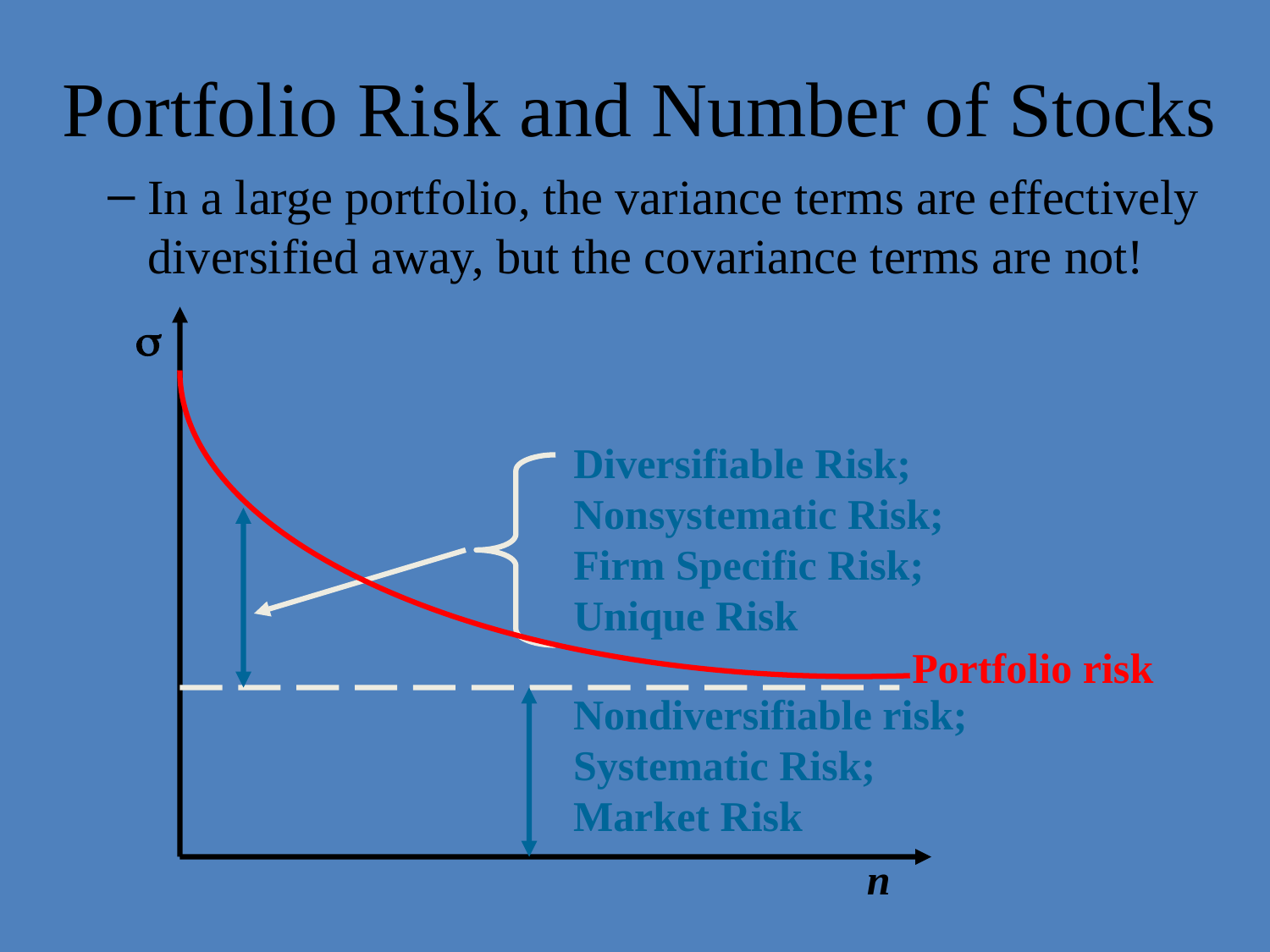

# Portfolio Risk and Number of Stocks
In a large portfolio, the variance terms are effectively diversified away, but the covariance terms are not!
σ

Diversifiable Risk; Nonsystematic Risk; Firm Specific Risk; Unique Risk

Portfolio risk
Nondiversifiable risk; Systematic Risk; Market Risk

n